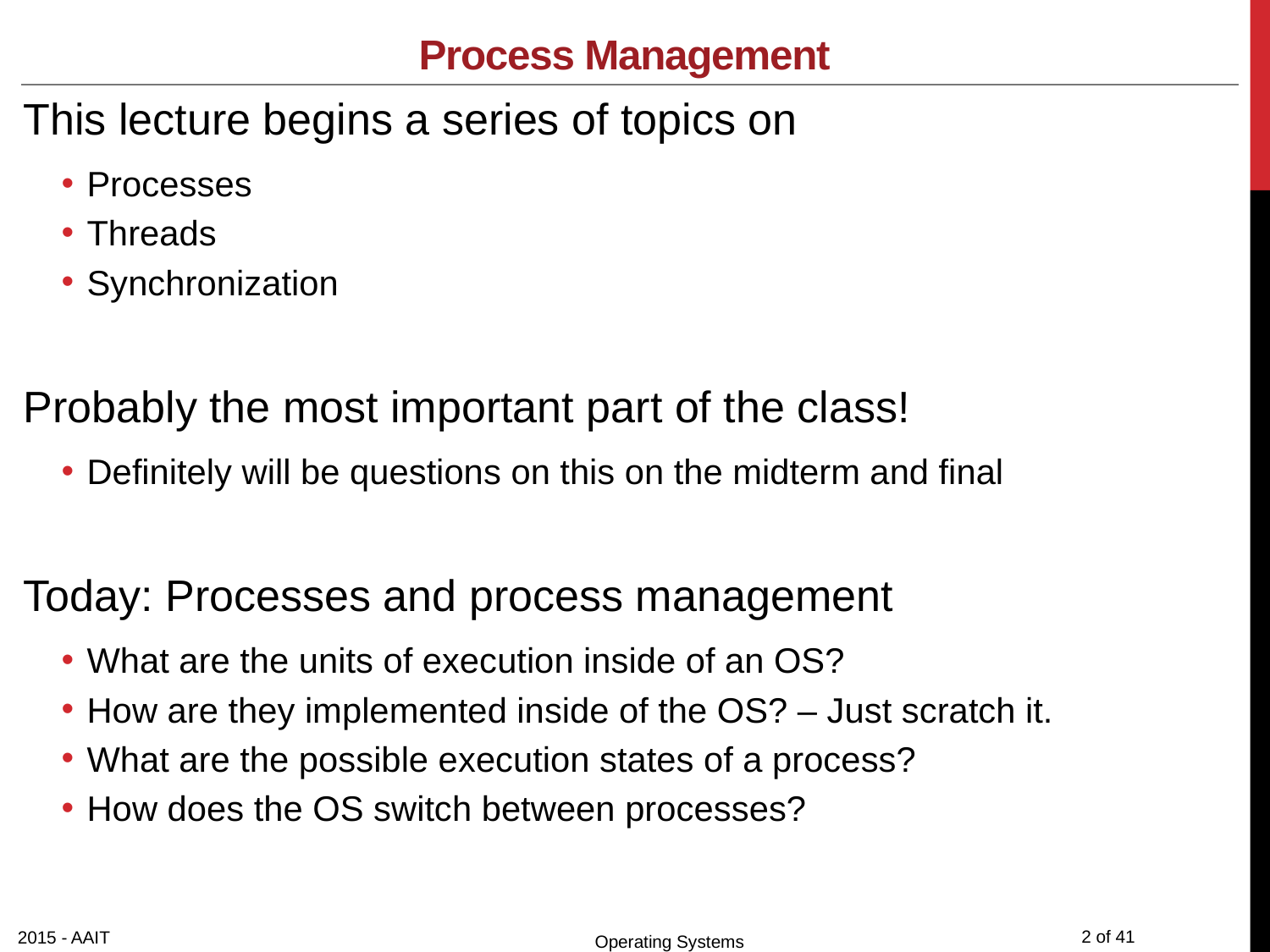

# Process Management
This lecture begins a series of topics on
Processes
Threads
Synchronization

Probably the most important part of the class!
Definitely will be questions on this on the midterm and final

Today: Processes and process management
What are the units of execution inside of an OS?
How are they implemented inside of the OS? – Just scratch it.
What are the possible execution states of a process?
How does the OS switch between processes?
2015 - AAIT
Operating Systems
2 of 41